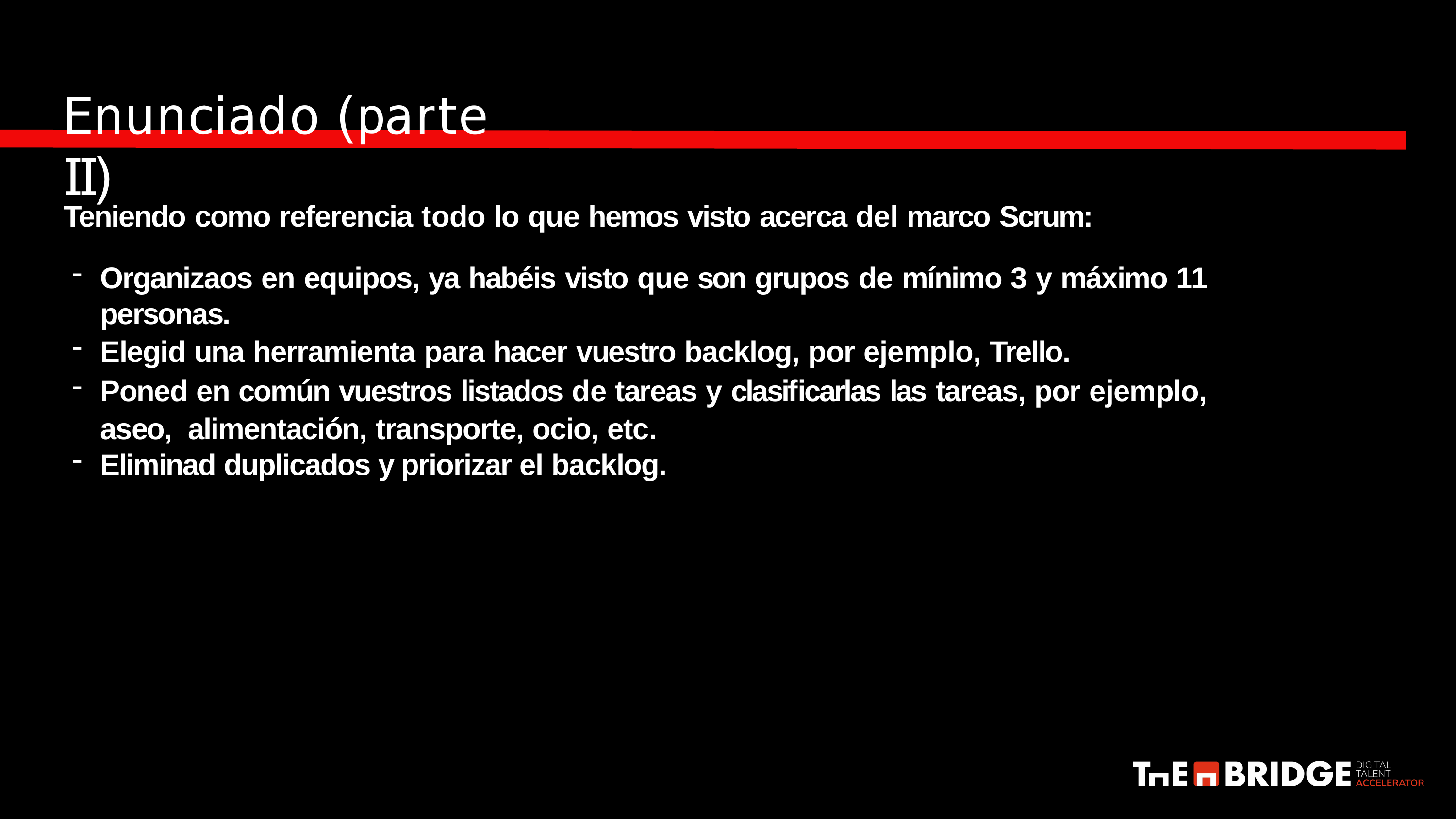

# Enunciado (parte II)
Teniendo como referencia todo lo que hemos visto acerca del marco Scrum:
Organizaos en equipos, ya habéis visto que son grupos de mínimo 3 y máximo 11 personas.
Elegid una herramienta para hacer vuestro backlog, por ejemplo, Trello.
Poned en común vuestros listados de tareas y clasiﬁcarlas las tareas, por ejemplo, aseo,  alimentación, transporte, ocio, etc.
Eliminad duplicados y priorizar el backlog.